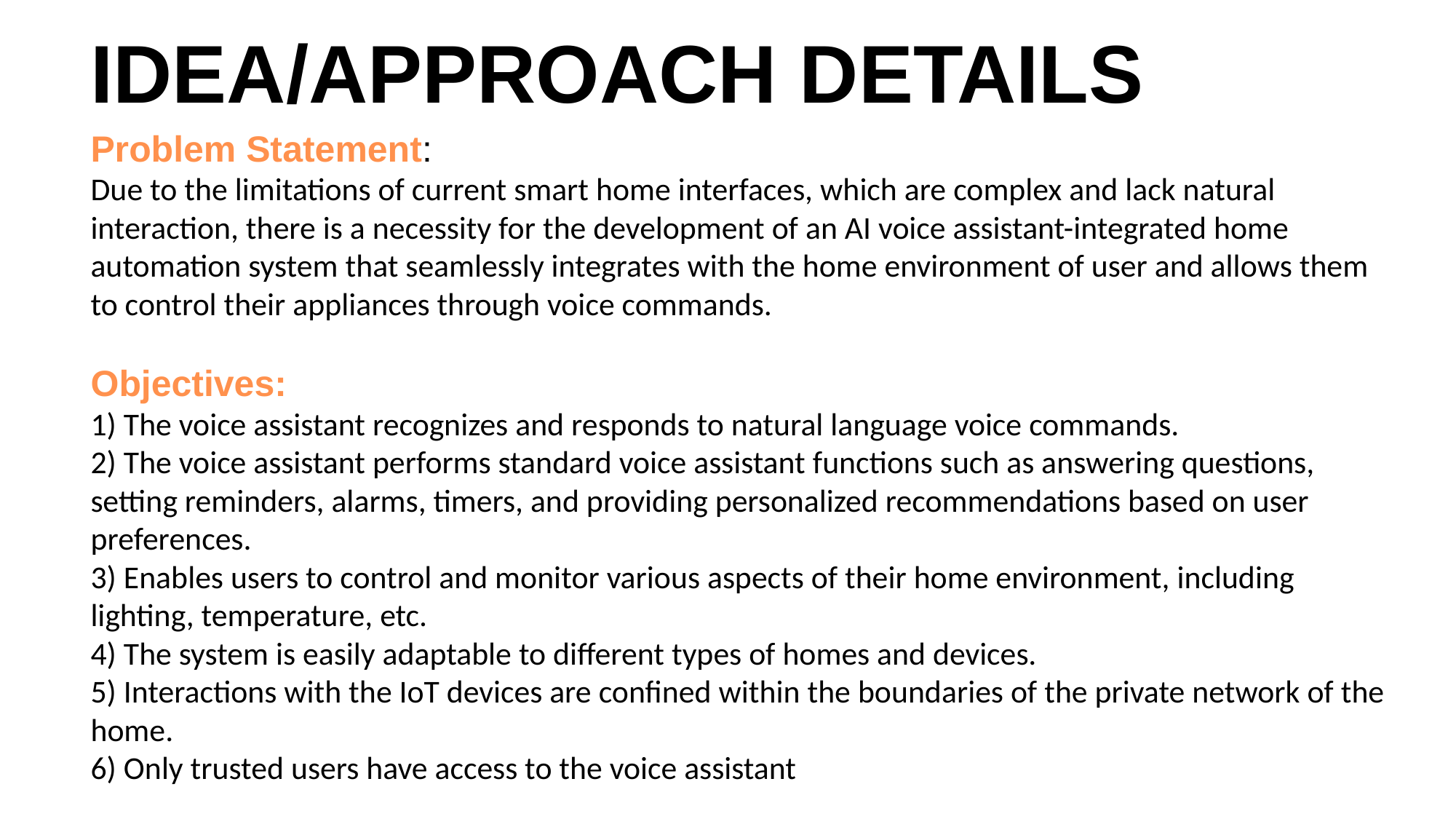

IDEA/APPROACH DETAILS
Problem Statement:
Due to the limitations of current smart home interfaces, which are complex and lack natural interaction, there is a necessity for the development of an AI voice assistant-integrated home automation system that seamlessly integrates with the home environment of user and allows them to control their appliances through voice commands.

Objectives:
1) The voice assistant recognizes and responds to natural language voice commands.
2) The voice assistant performs standard voice assistant functions such as answering questions, setting reminders, alarms, timers, and providing personalized recommendations based on user preferences.
3) Enables users to control and monitor various aspects of their home environment, including lighting, temperature, etc.
4) The system is easily adaptable to different types of homes and devices.
5) Interactions with the IoT devices are confined within the boundaries of the private network of the home.
6) Only trusted users have access to the voice assistant

: